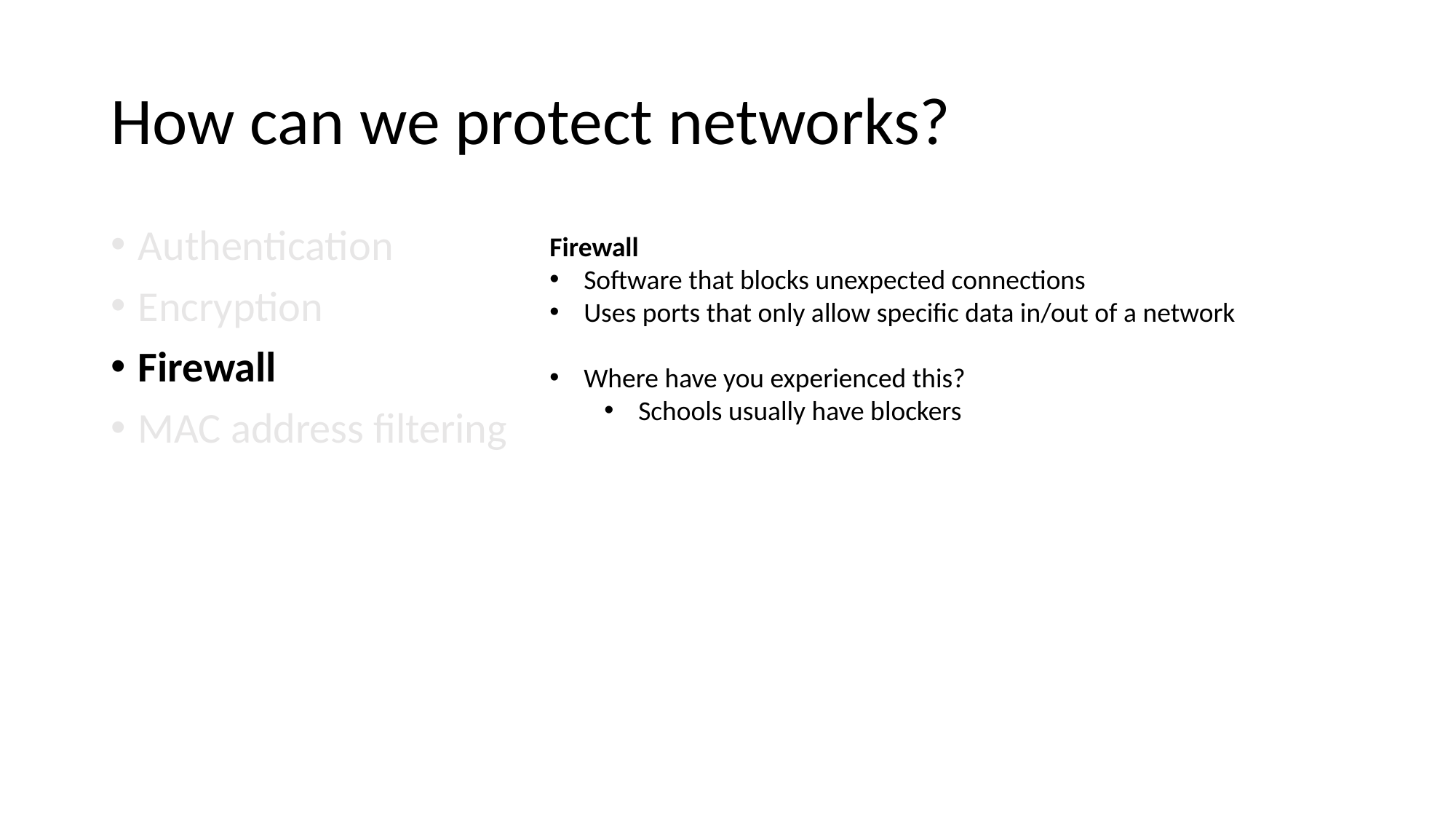

# How can we protect networks?
Authentication
Encryption
Firewall
MAC address filtering
Firewall
Software that blocks unexpected connections
Uses ports that only allow specific data in/out of a network

Where have you experienced this?
Schools usually have blockers